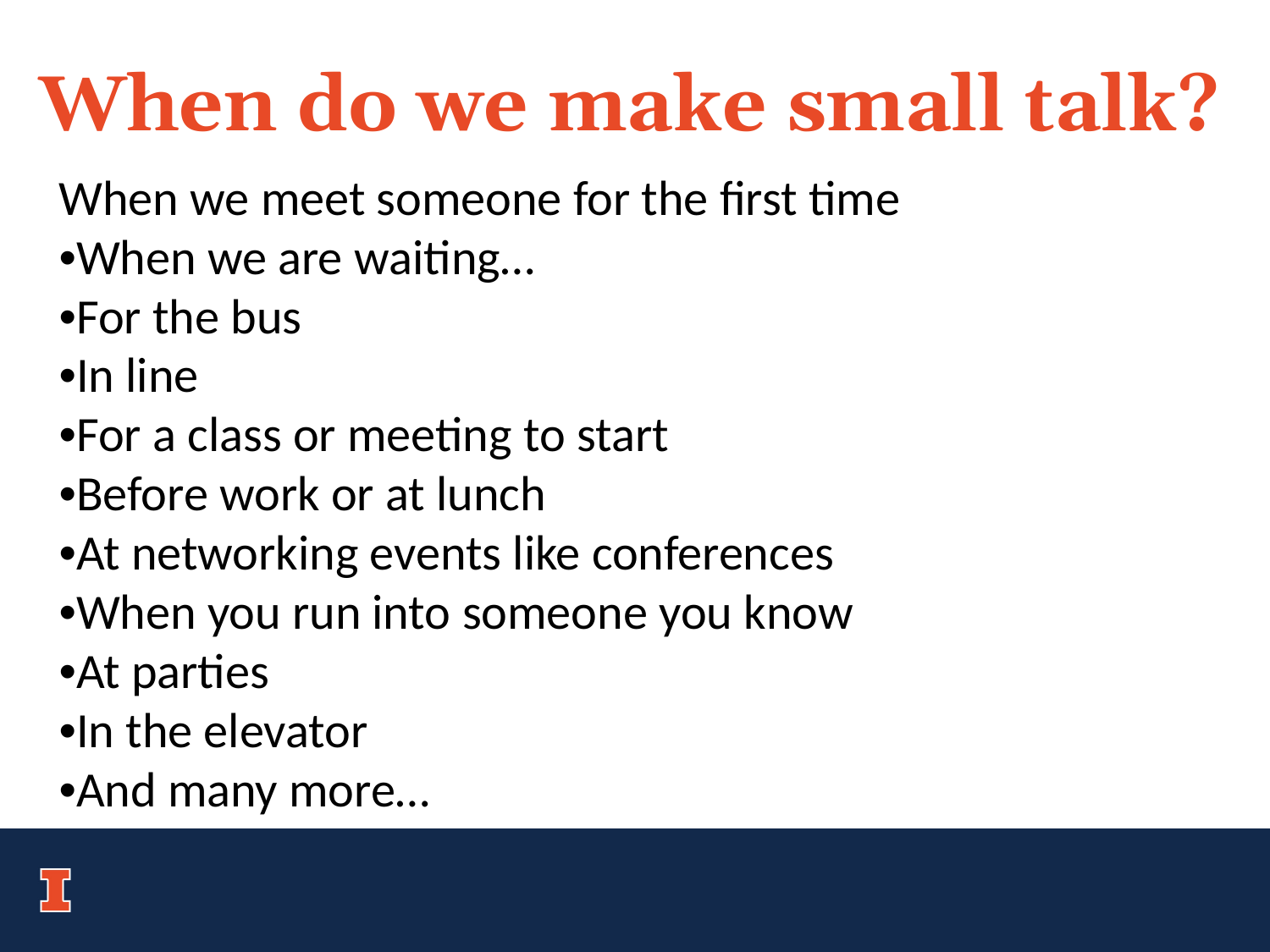

When do we make small talk?

When we meet someone for the first time
•When we are waiting…
•For the bus
•In line
•For a class or meeting to start
•Before work or at lunch
•At networking events like conferences
•When you run into someone you know
•At parties
•In the elevator
•And many more…